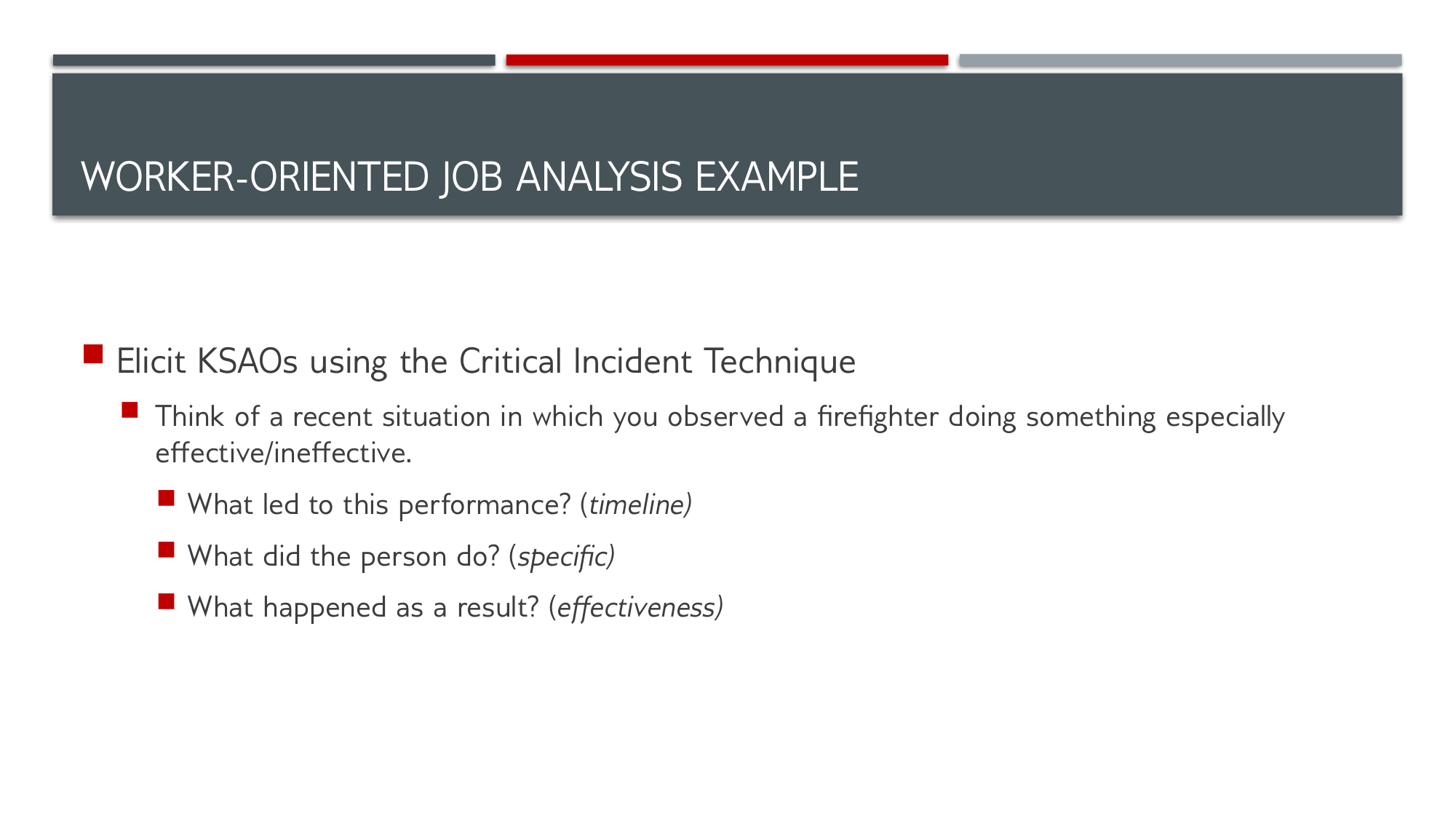

# Worker-oriented Job Analysis example
Elicit KSAOs using the Critical Incident Technique
Think of a recent situation in which you observed a firefighter doing something especially effective/ineffective.
What led to this performance? (timeline)
What did the person do? (specific)
What happened as a result? (effectiveness)